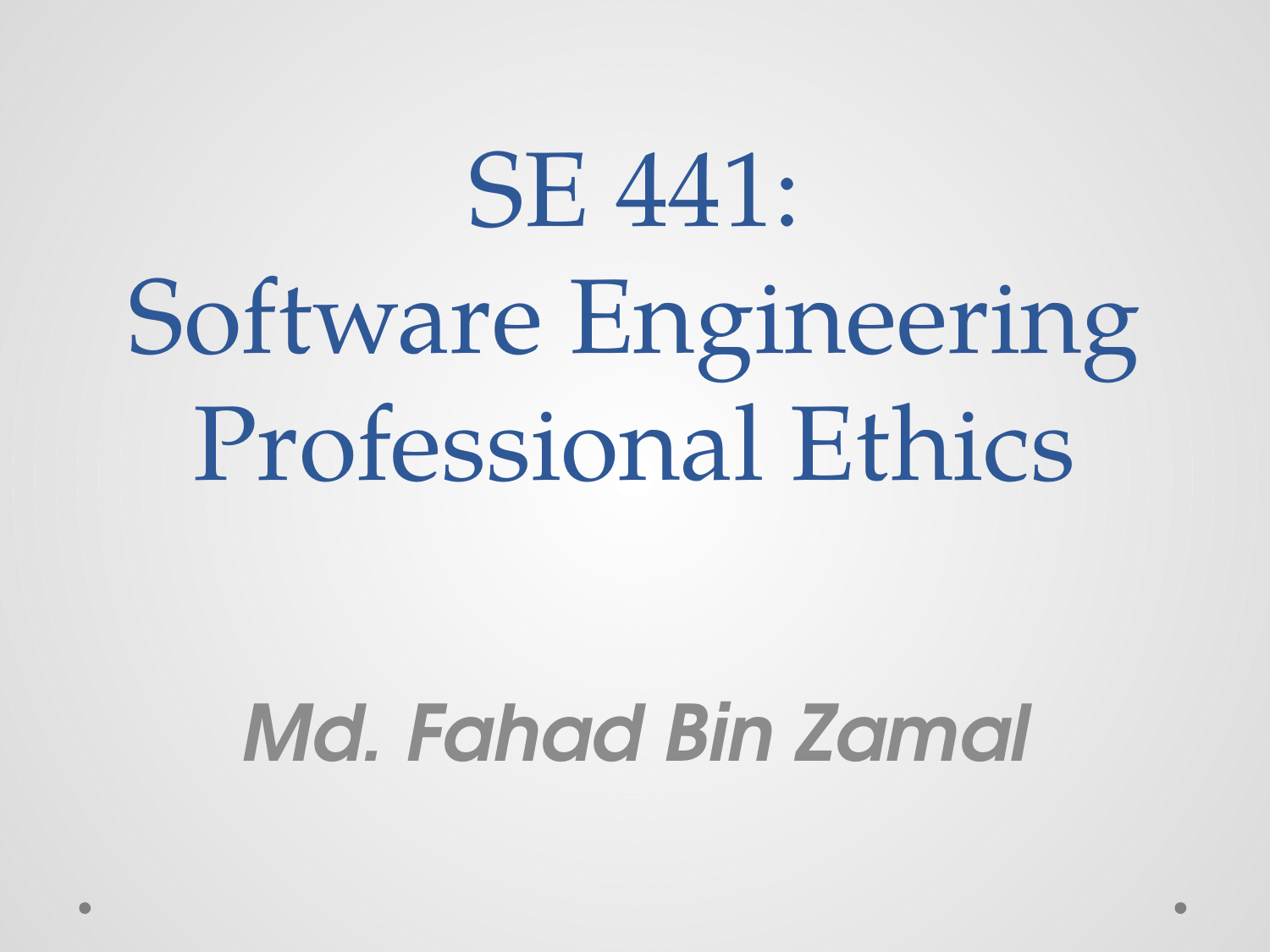

# SE 441: Software Engineering Professional Ethics
Md. Fahad Bin Zamal